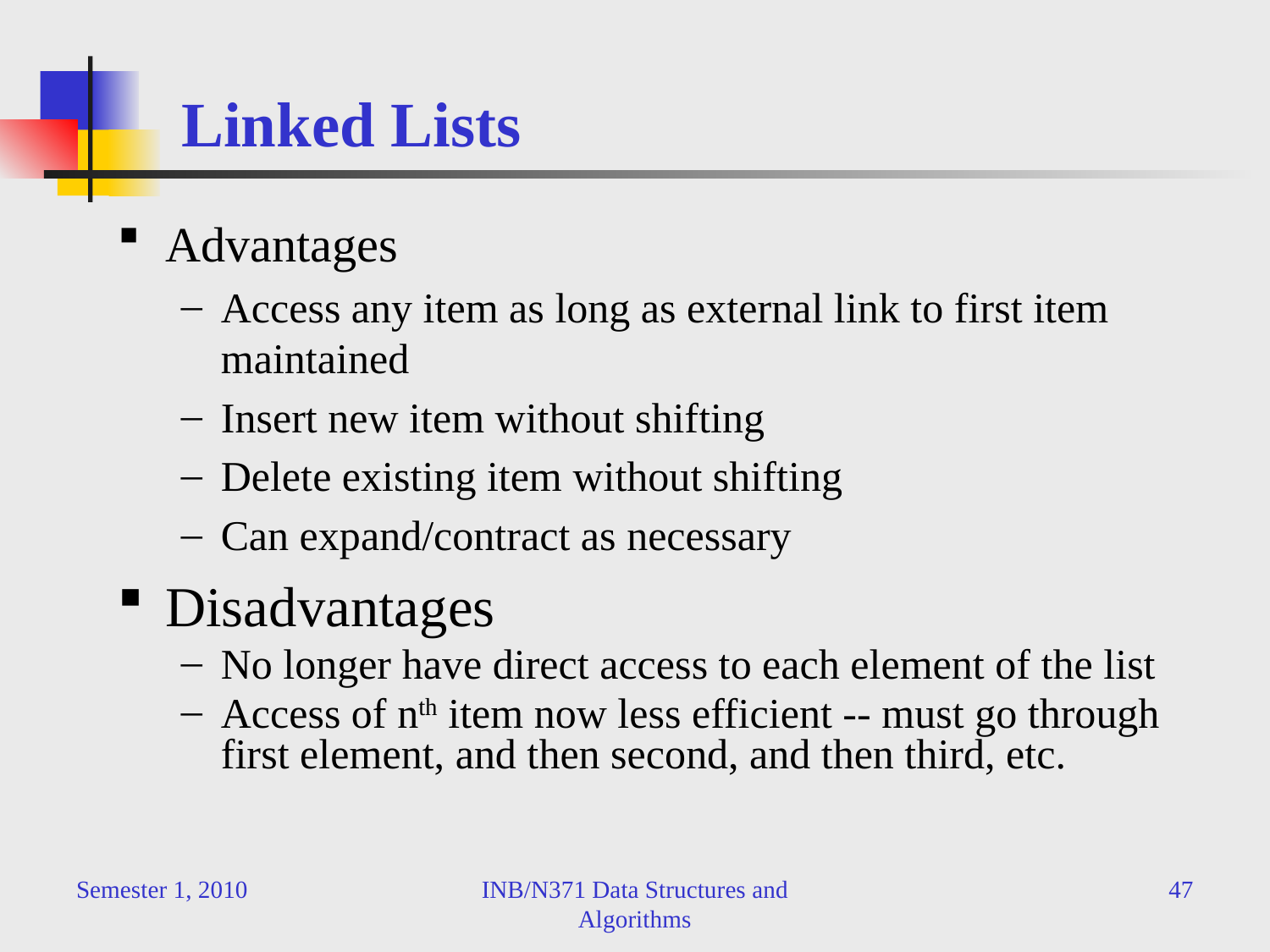

# Linked Lists
Advantages
Access any item as long as external link to first item maintained
Insert new item without shifting
Delete existing item without shifting
Can expand/contract as necessary
Disadvantages
No longer have direct access to each element of the list
Access of nth item now less efficient -- must go through first element, and then second, and then third, etc.

Semester 1, 2010
INB/N371 Data Structures and Algorithms
47